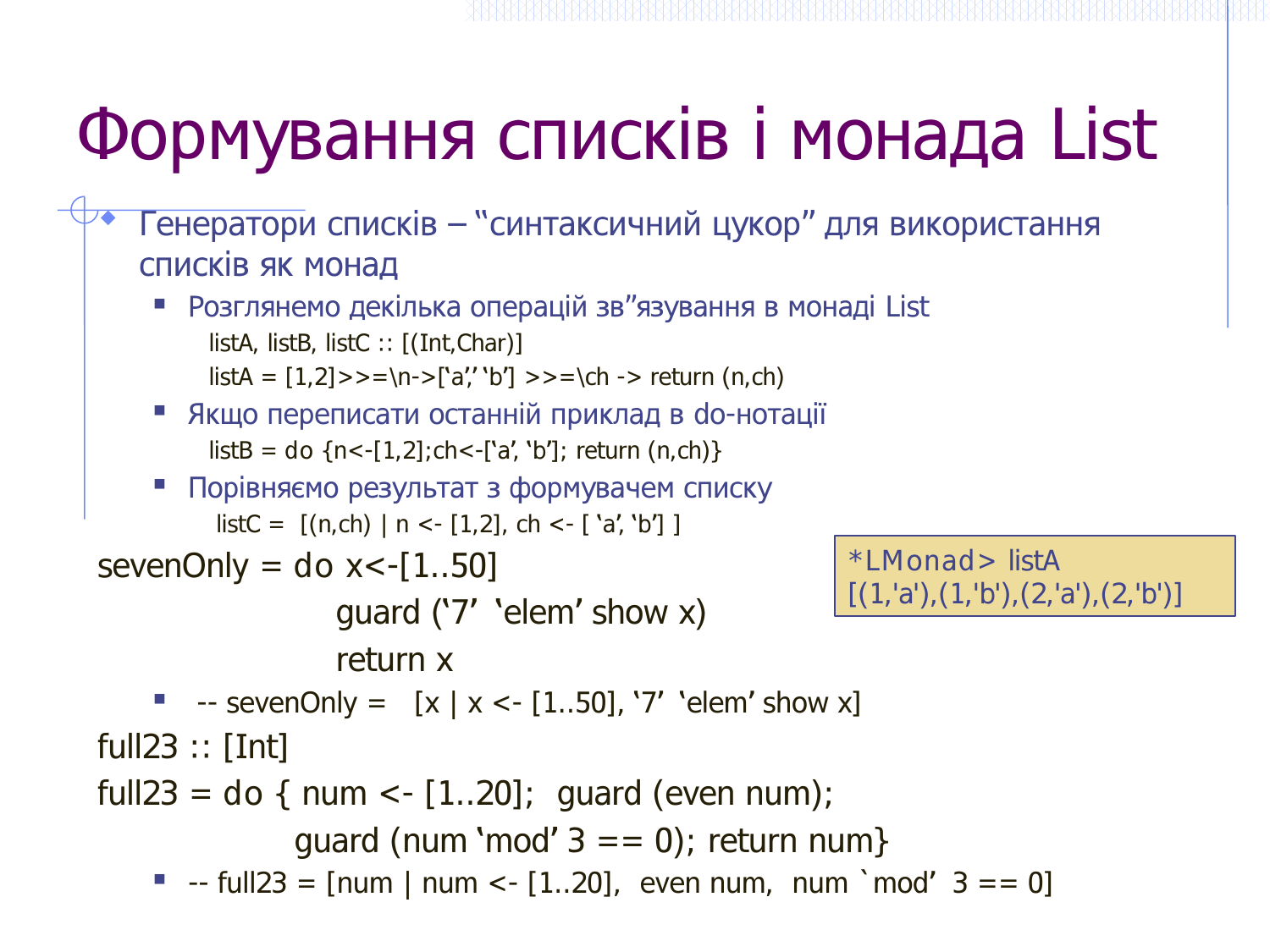

# Формування списків і монада List
Генератори списків – “синтаксичний цукор” для використання списків як монад
Розглянемо декілька операцій зв”язування в монаді List
listA, listB, listC :: [(Int,Char)]
listA = [1,2]>>=\n->[‘a’,’ ‘b’] >>=\ch -> return (n,ch)
Якщо переписати останній приклад в do-нотації
listB = do {n<-[1,2];ch<-[‘a’, ‘b’]; return (n,ch)}
Порівняємо результат з формувачем списку
 listC =  [(n,ch) | n <- [1,2], ch <- [ ‘a’, ‘b’] ]
sevenOnly = do x<-[1..50]
                       guard (‘7’  ‘elem’ show x)
                       return x
 -- sevenOnly =   [x | x <- [1..50], ‘7’  ‘elem’ show x]
full23 :: [Int]
full23 = do { num <- [1..20];  guard (even num);
                   guard (num ‘mod’ 3 == 0); return num}
-- full23 = [num | num <- [1..20],  even num,  num `mod’  3 == 0]

*LMonad> listA
[(1,'a'),(1,'b'),(2,'a'),(2,'b')]